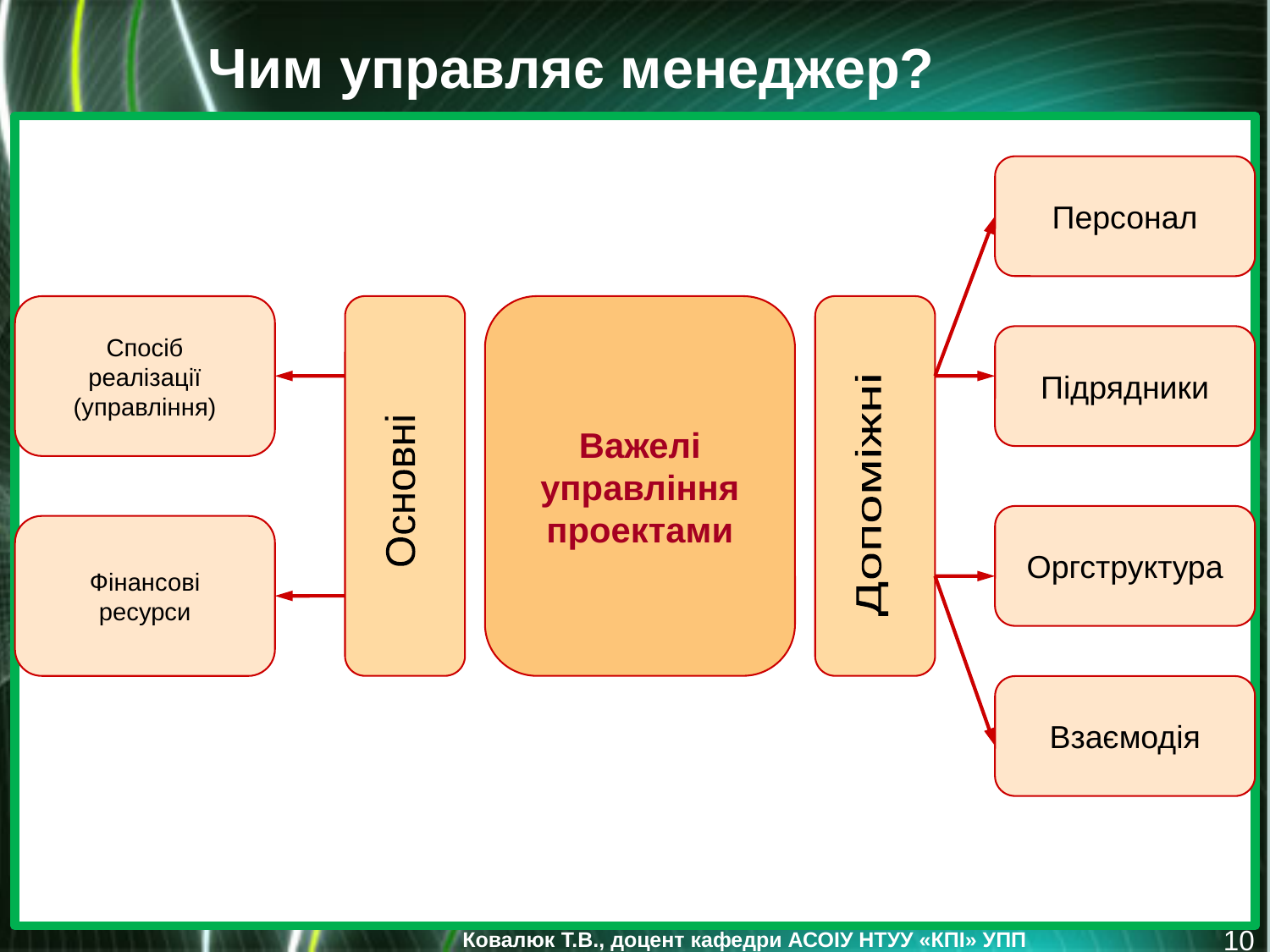

Чим управляє менеджер?
Персонал

Спосіб
реалізації
(управління)
Підрядники

Основні
Важелі
управління
проектами

Допоміжні

Оргструктура
Фінансові
ресурси

Взаємодія
10